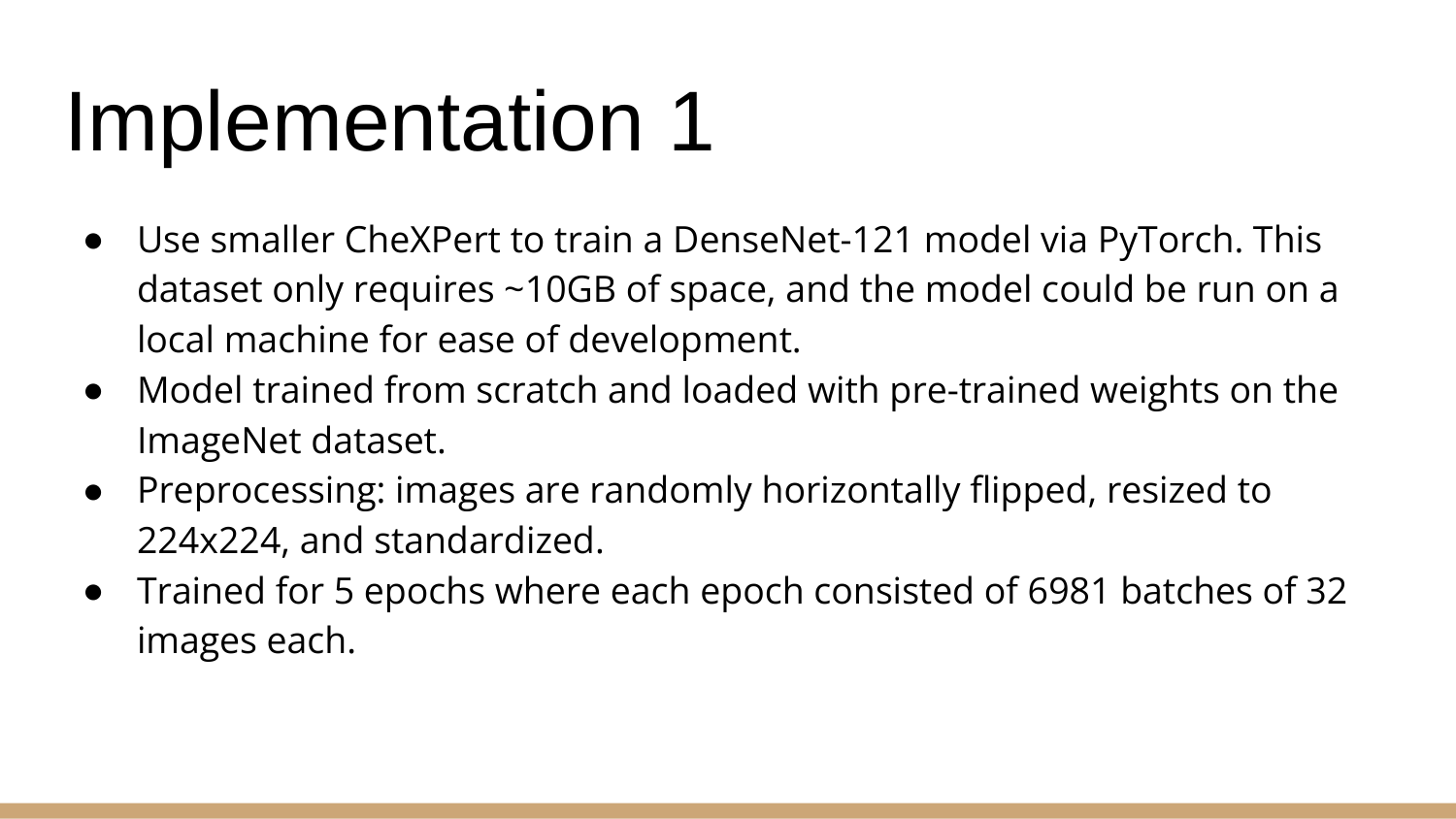

# Implementation 1
Use smaller CheXPert to train a DenseNet-121 model via PyTorch. This dataset only requires ~10GB of space, and the model could be run on a local machine for ease of development.
Model trained from scratch and loaded with pre-trained weights on the ImageNet dataset.
Preprocessing: images are randomly horizontally flipped, resized to 224x224, and standardized.
Trained for 5 epochs where each epoch consisted of 6981 batches of 32 images each.